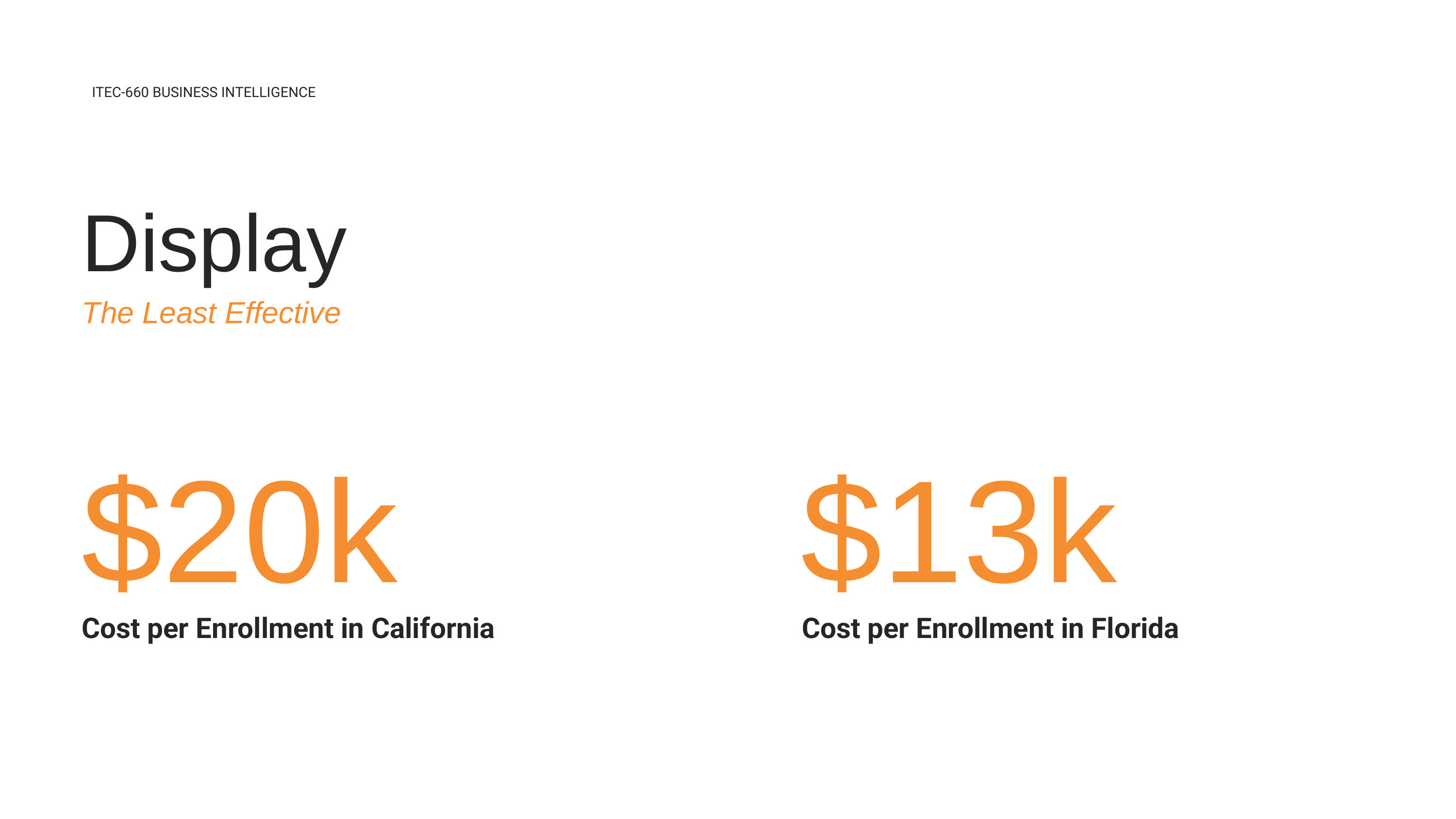

ITEC-660 BUSINESS INTELLIGENCE
Display
The Least Effective
$20k
$13k
Cost per Enrollment in California
Cost per Enrollment in Florida